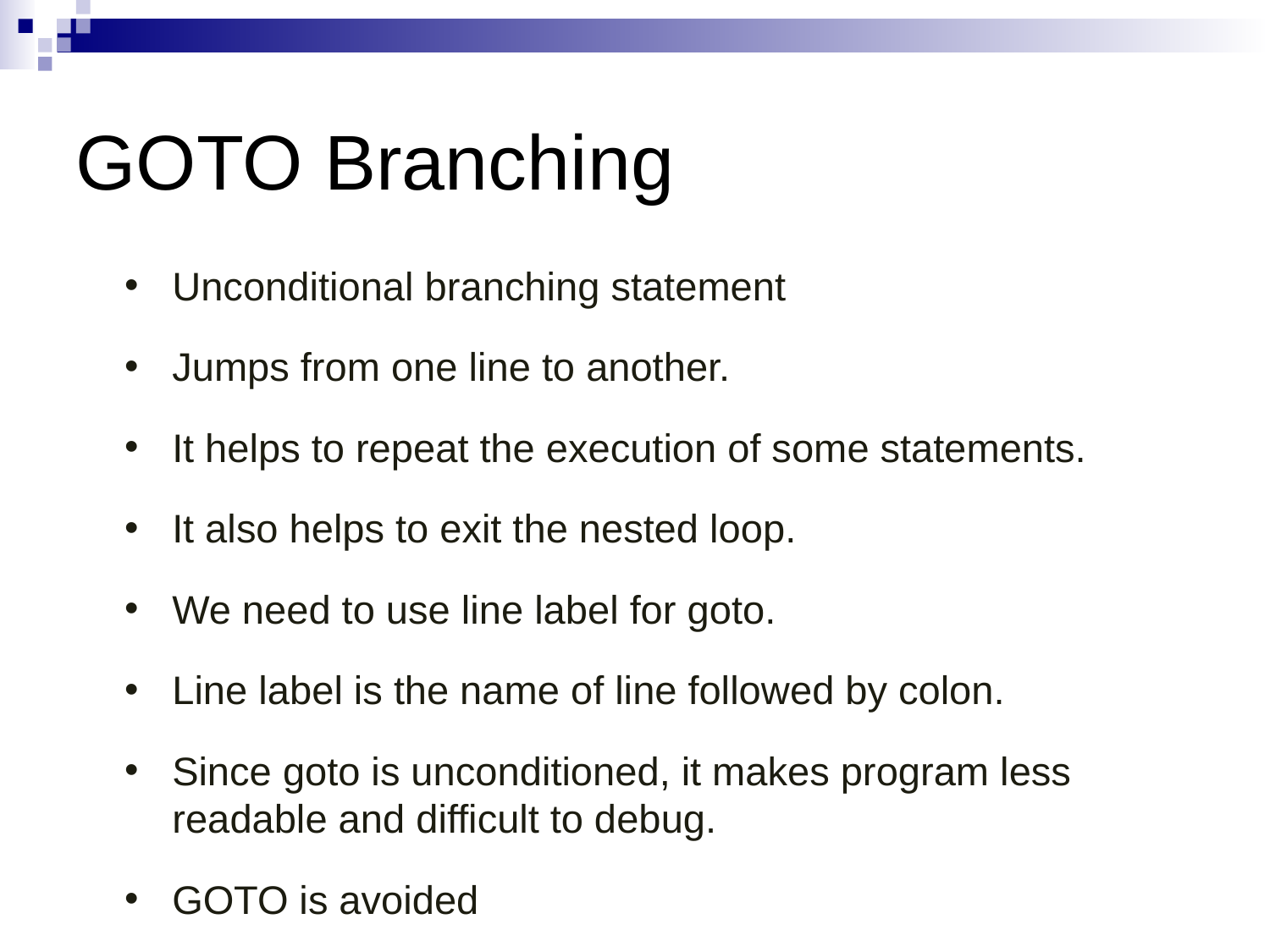

GOTO Branching
Unconditional branching statement
Jumps from one line to another.
It helps to repeat the execution of some statements.
It also helps to exit the nested loop.
We need to use line label for goto.
Line label is the name of line followed by colon.
Since goto is unconditioned, it makes program less readable and difficult to debug.
GOTO is avoided